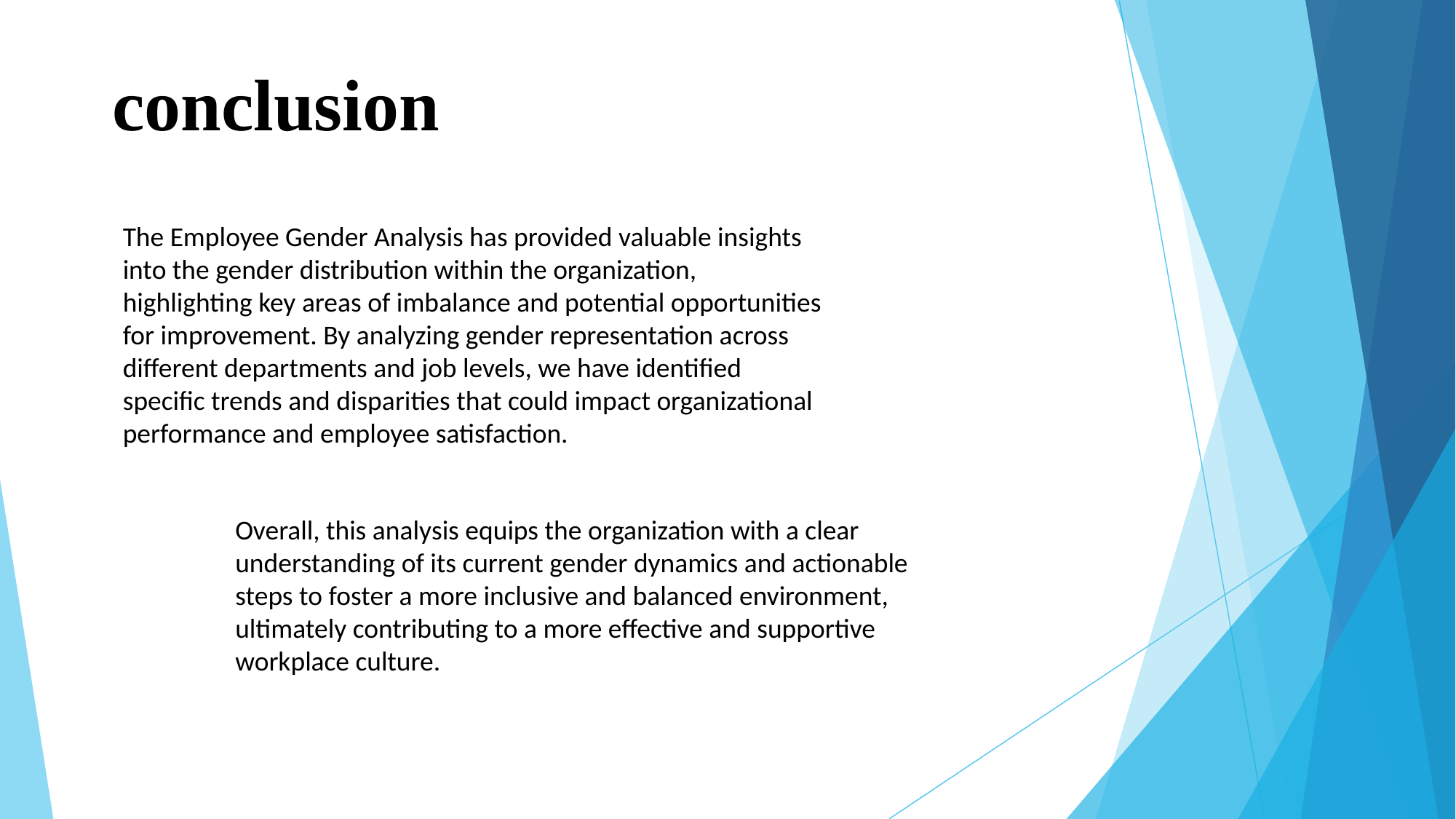

# conclusion
The Employee Gender Analysis has provided valuable insights into the gender distribution within the organization, highlighting key areas of imbalance and potential opportunities for improvement. By analyzing gender representation across different departments and job levels, we have identified specific trends and disparities that could impact organizational performance and employee satisfaction.
Overall, this analysis equips the organization with a clear understanding of its current gender dynamics and actionable steps to foster a more inclusive and balanced environment, ultimately contributing to a more effective and supportive workplace culture.